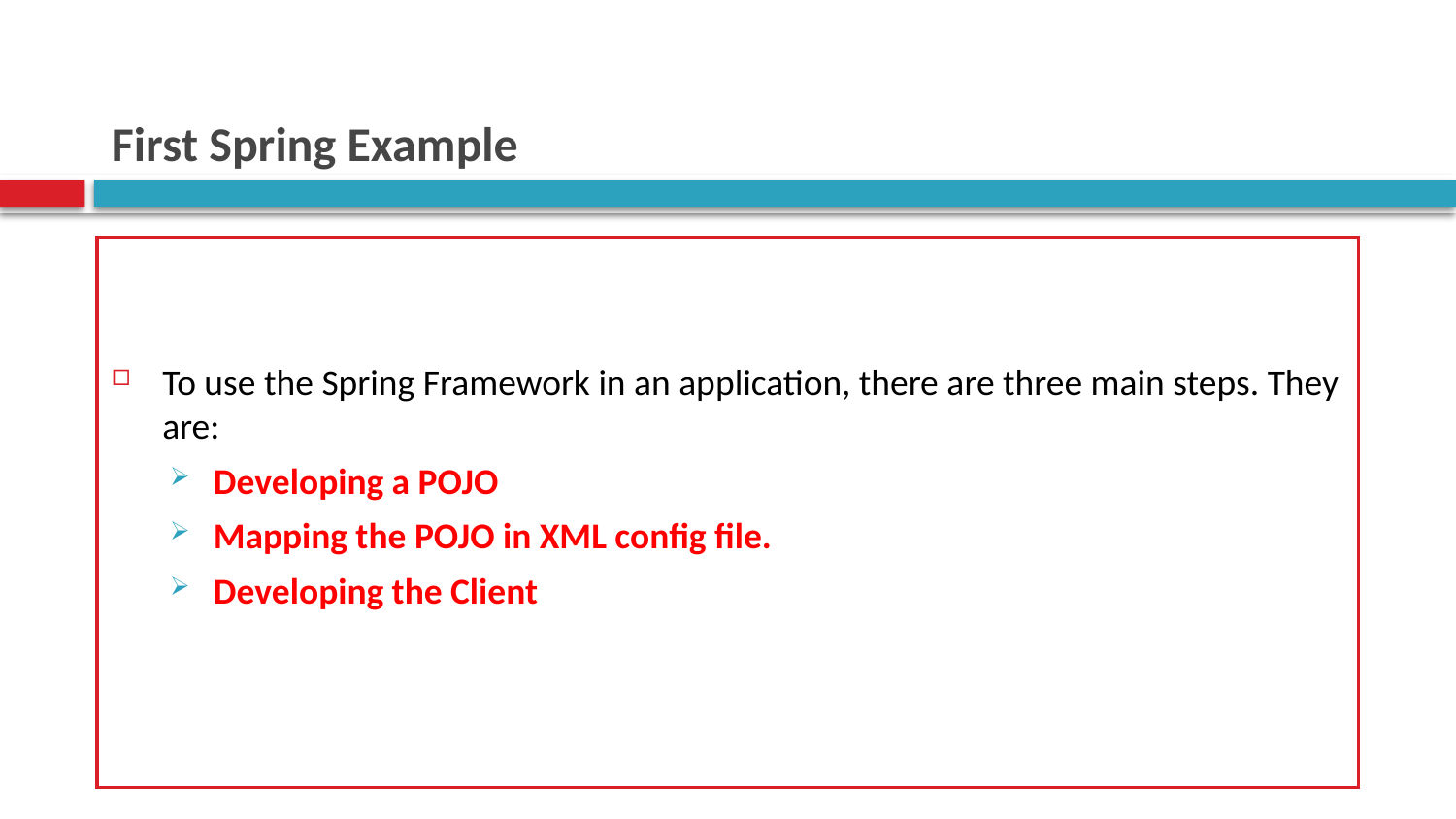

# First Spring Example
To use the Spring Framework in an application, there are three main steps. They are:
Developing a POJO
Mapping the POJO in XML config file.
Developing the Client